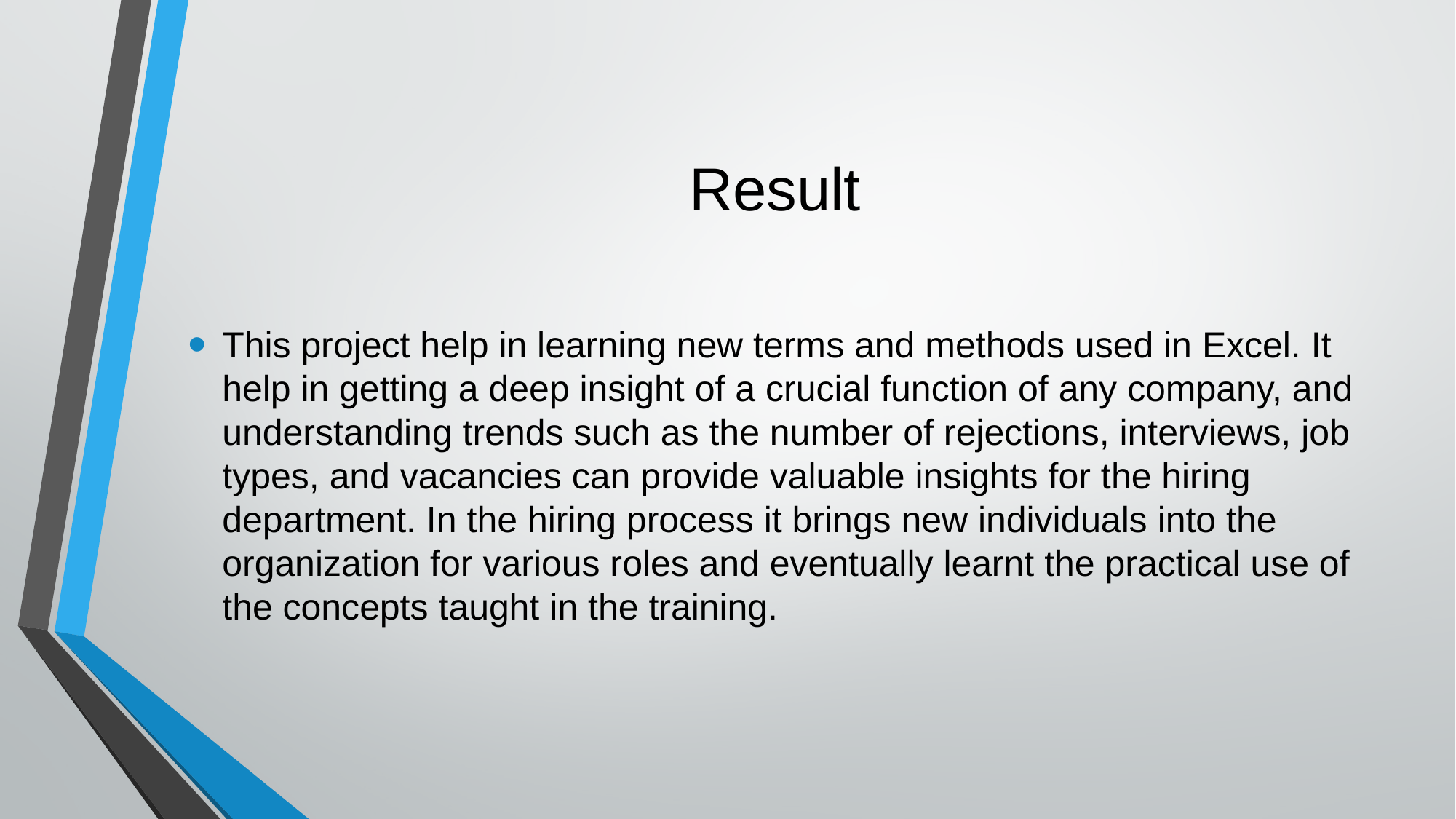

# Result
This project help in learning new terms and methods used in Excel. It help in getting a deep insight of a crucial function of any company, and understanding trends such as the number of rejections, interviews, job types, and vacancies can provide valuable insights for the hiring department. In the hiring process it brings new individuals into the organization for various roles and eventually learnt the practical use of the concepts taught in the training.